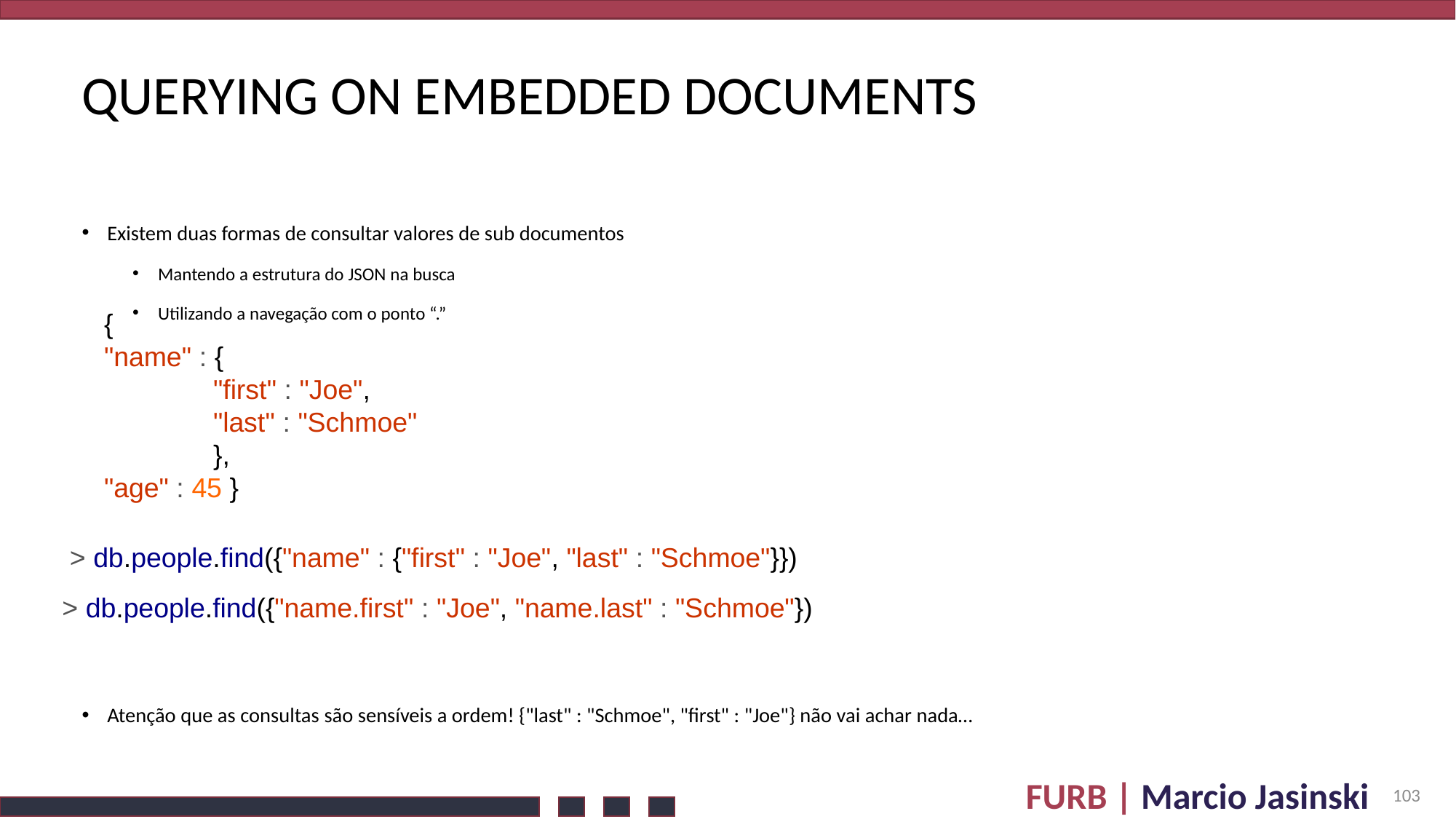

# Querying on Embedded Documents
Existem duas formas de consultar valores de sub documentos
Mantendo a estrutura do JSON na busca
Utilizando a navegação com o ponto “.”

Atenção que as consultas são sensíveis a ordem! {"last" : "Schmoe", "first" : "Joe"} não vai achar nada…

{
"name" : {
	"first" : "Joe",
	"last" : "Schmoe"
	},
"age" : 45 }

> db.people.find({"name" : {"first" : "Joe", "last" : "Schmoe"}})

> db.people.find({"name.first" : "Joe", "name.last" : "Schmoe"})
103